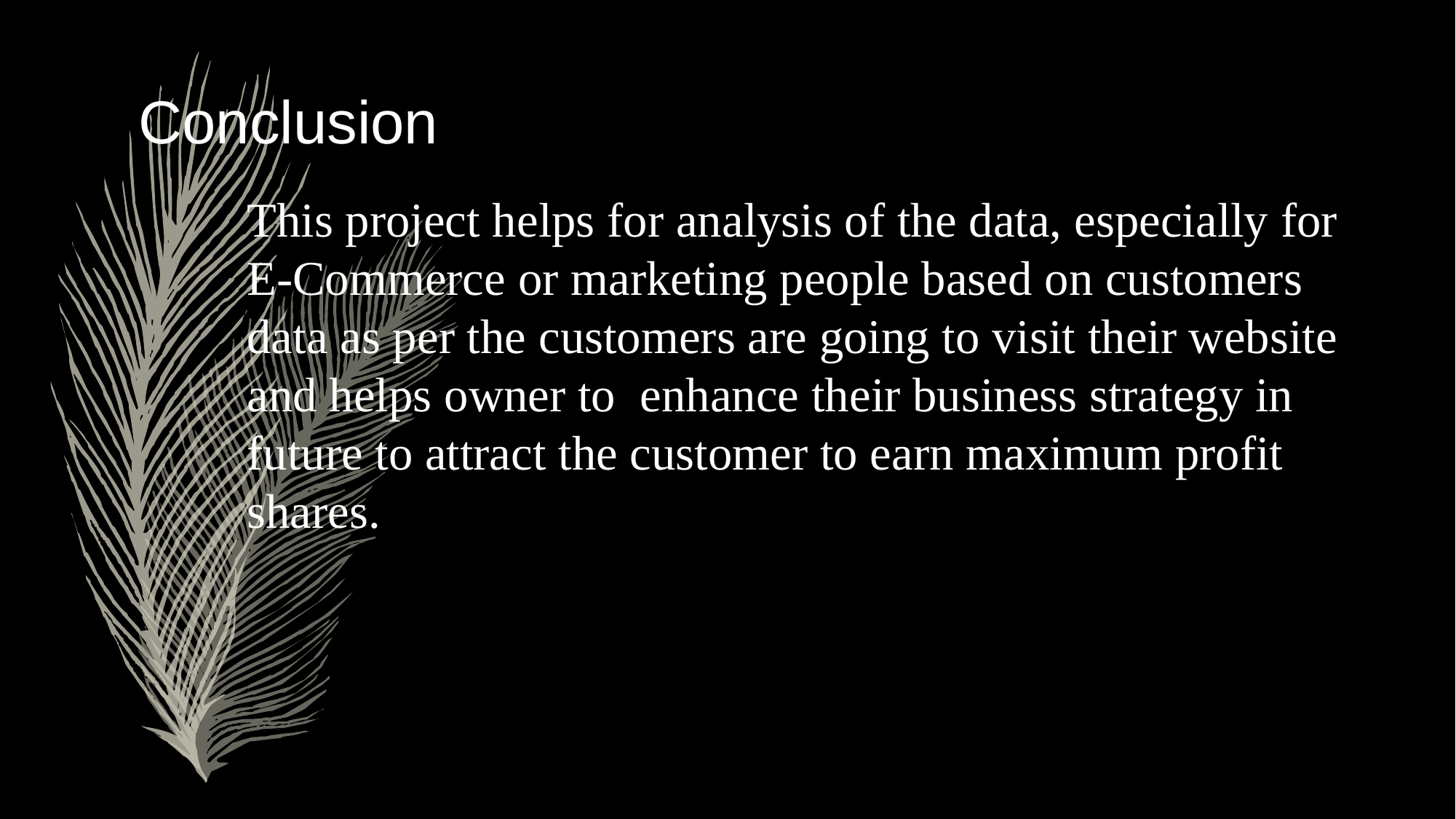

Conclusion
This project helps for analysis of the data, especially for E-Commerce or marketing people based on customers data as per the customers are going to visit their website and helps owner to  enhance their business strategy in future to attract the customer to earn maximum profit shares.